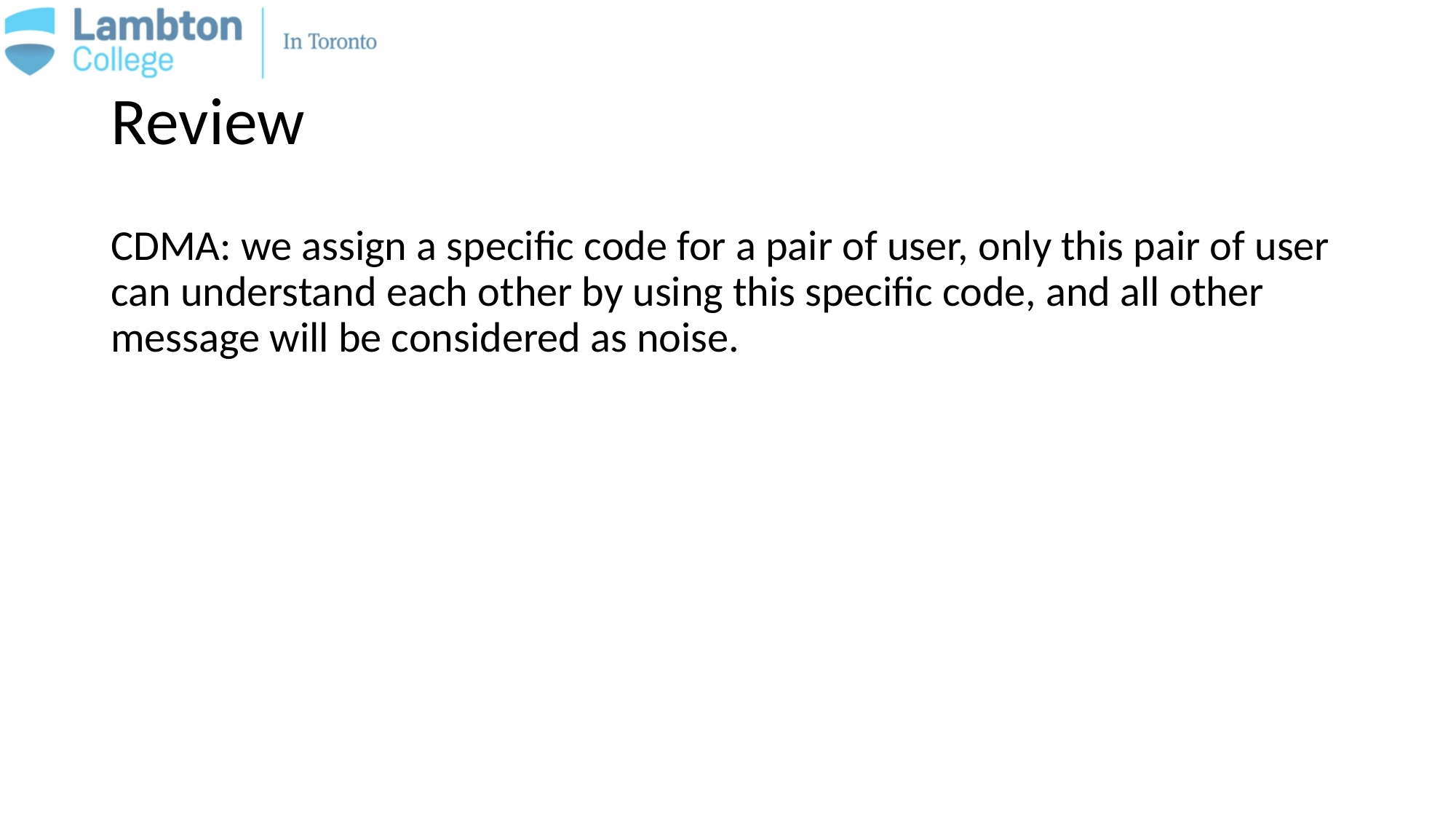

# Review
CDMA: we assign a specific code for a pair of user, only this pair of user can understand each other by using this specific code, and all other message will be considered as noise.